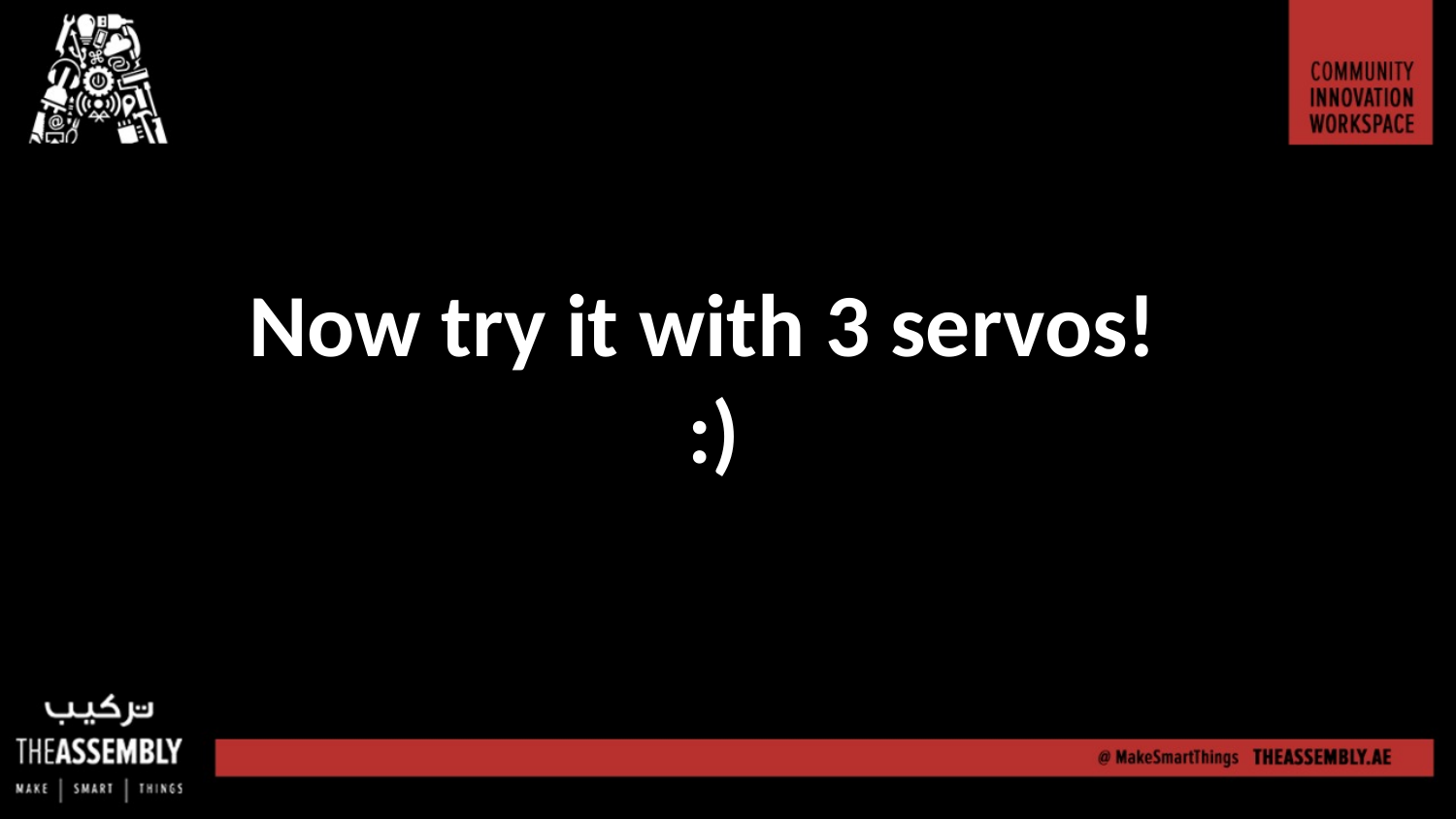

# Now try it with 3 servos! :)